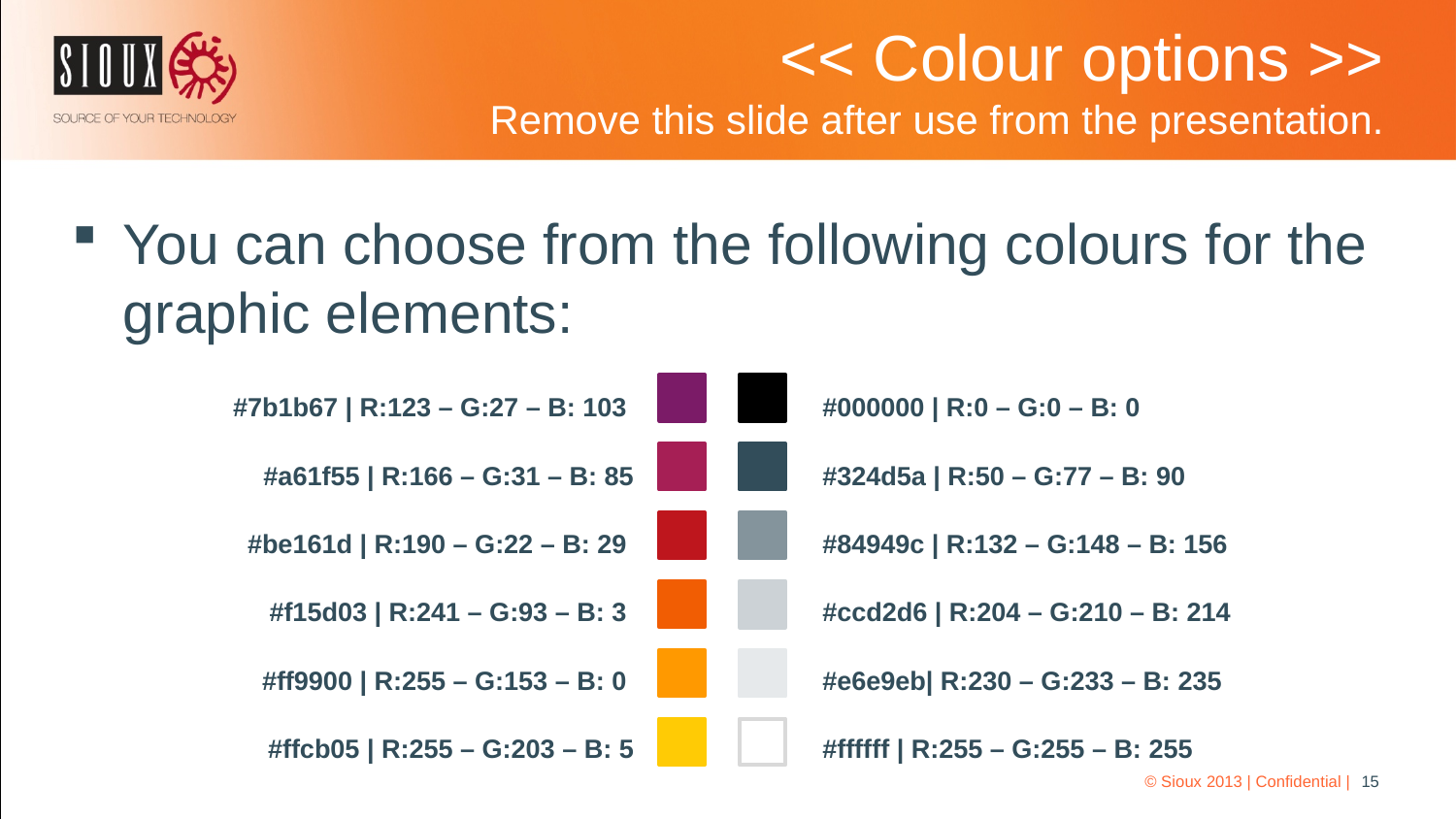

# << Colour options >> Remove this slide after use from the presentation.
You can choose from the following colours for the graphic elements:
#7b1b67 | R:123 – G:27 – B: 103
#a61f55 | R:166 – G:31 – B: 85
#be161d | R:190 – G:22 – B: 29
#f15d03 | R:241 – G:93 – B: 3
#ff9900 | R:255 – G:153 – B: 0
#ffcb05 | R:255 – G:203 – B: 5

#000000 | R:0 – G:0 – B: 0
#324d5a | R:50 – G:77 – B: 90
#84949c | R:132 – G:148 – B: 156
#ccd2d6 | R:204 – G:210 – B: 214
#e6e9eb| R:230 – G:233 – B: 235
#ffffff | R:255 – G:255 – B: 255

© Sioux 2013 | Confidential |
15
15
15
© Sioux 2012 | Confidential |